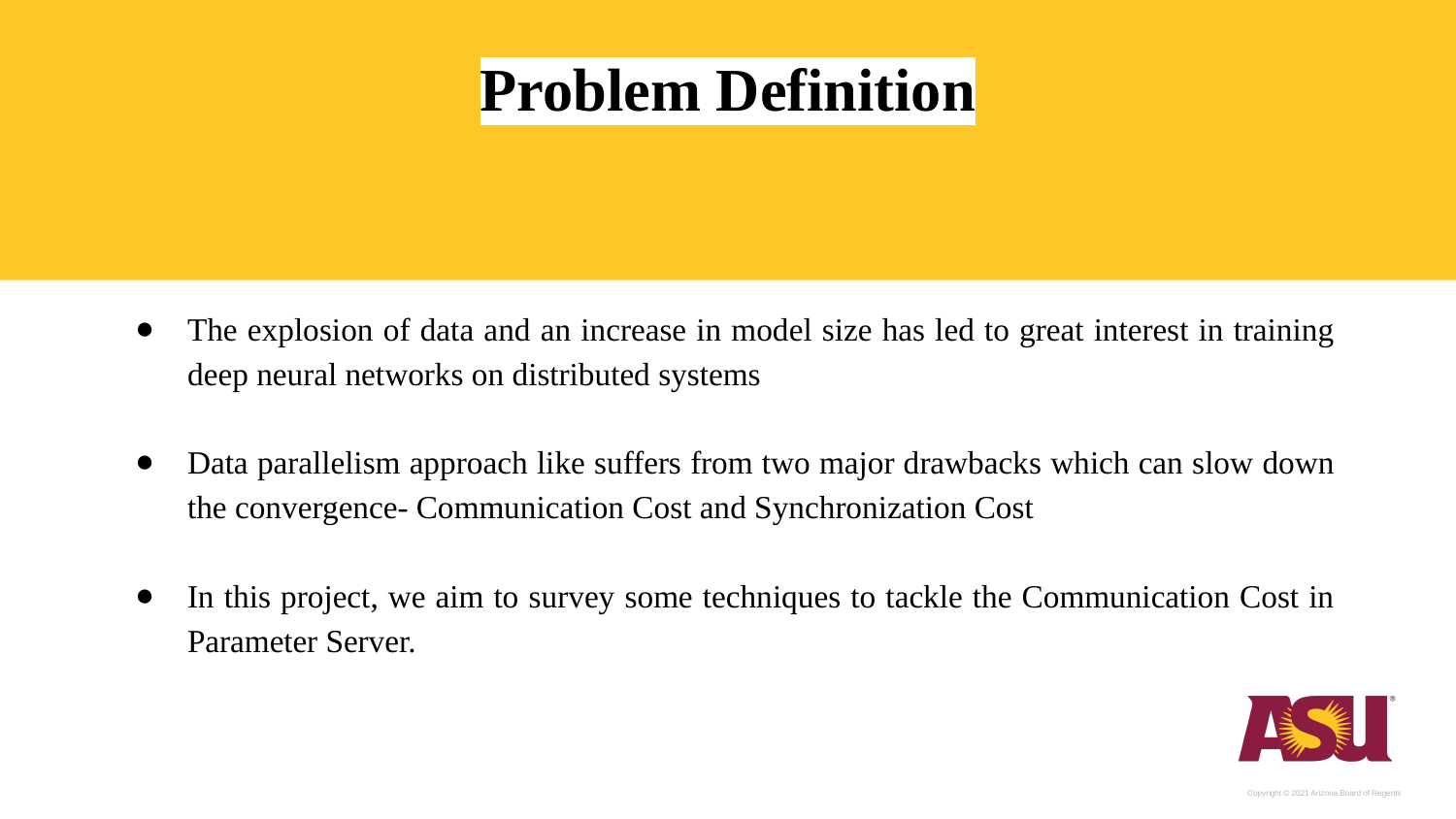

# Problem Definition
The explosion of data and an increase in model size has led to great interest in training deep neural networks on distributed systems

Data parallelism approach like suffers from two major drawbacks which can slow down the convergence- Communication Cost and Synchronization Cost

In this project, we aim to survey some techniques to tackle the Communication Cost in Parameter Server.